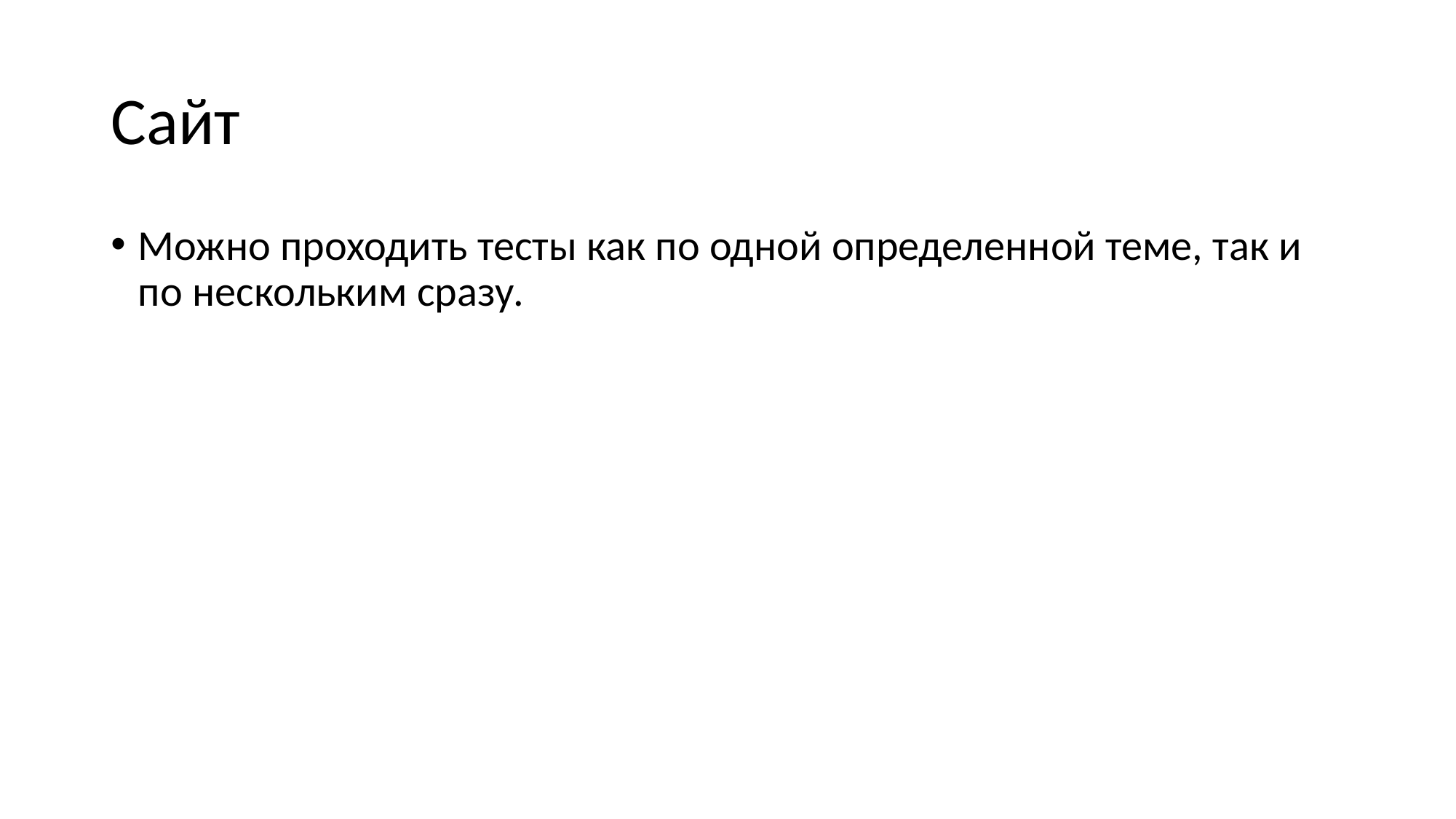

# Сайт
Можно проходить тесты как по одной определенной теме, так и по нескольким сразу.